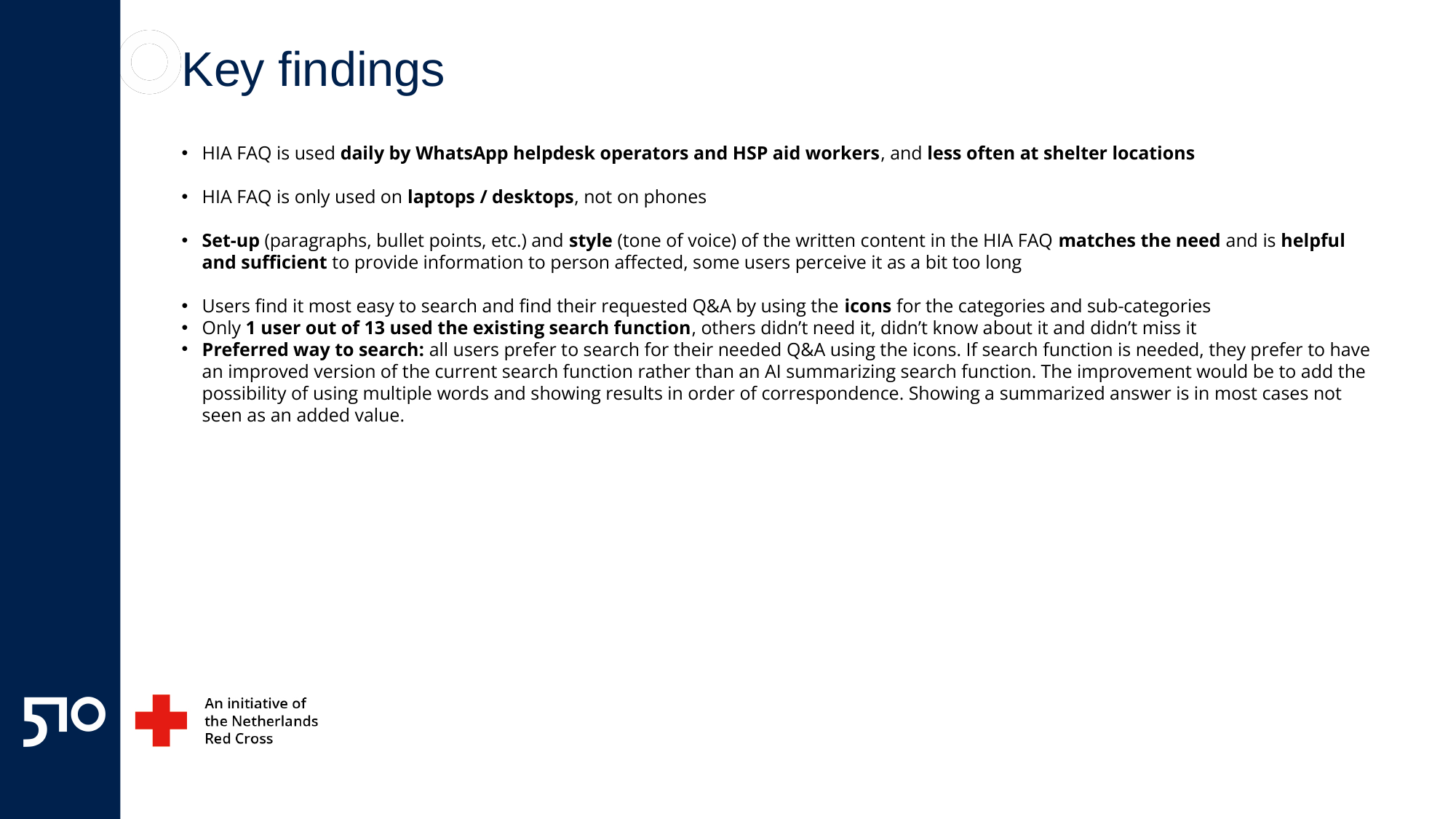

# Key findings
HIA FAQ is used daily by WhatsApp helpdesk operators and HSP aid workers, and less often at shelter locations

HIA FAQ is only used on laptops / desktops, not on phones

Set-up (paragraphs, bullet points, etc.) and style (tone of voice) of the written content in the HIA FAQ matches the need and is helpful and sufficient to provide information to person affected, some users perceive it as a bit too long

Users find it most easy to search and find their requested Q&A by using the icons for the categories and sub-categories
Only 1 user out of 13 used the existing search function, others didn’t need it, didn’t know about it and didn’t miss it
Preferred way to search: all users prefer to search for their needed Q&A using the icons. If search function is needed, they prefer to have an improved version of the current search function rather than an AI summarizing search function. The improvement would be to add the possibility of using multiple words and showing results in order of correspondence. Showing a summarized answer is in most cases not seen as an added value.